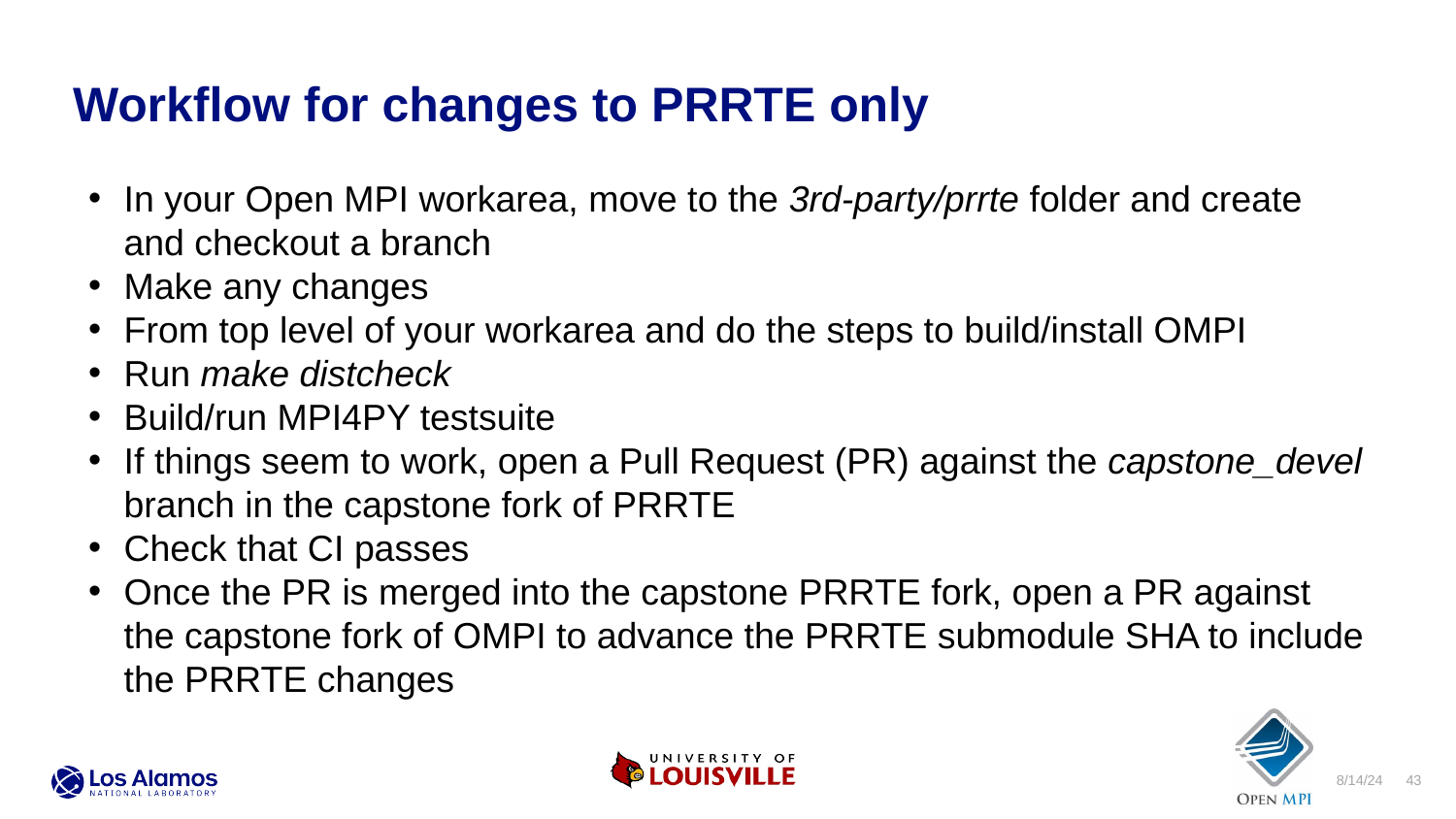

Workflow for changes to PRRTE only
In your Open MPI workarea, move to the 3rd-party/prrte folder and create and checkout a branch
Make any changes
From top level of your workarea and do the steps to build/install OMPI
Run make distcheck
Build/run MPI4PY testsuite
If things seem to work, open a Pull Request (PR) against the capstone_devel branch in the capstone fork of PRRTE
Check that CI passes
Once the PR is merged into the capstone PRRTE fork, open a PR against the capstone fork of OMPI to advance the PRRTE submodule SHA to include the PRRTE changes